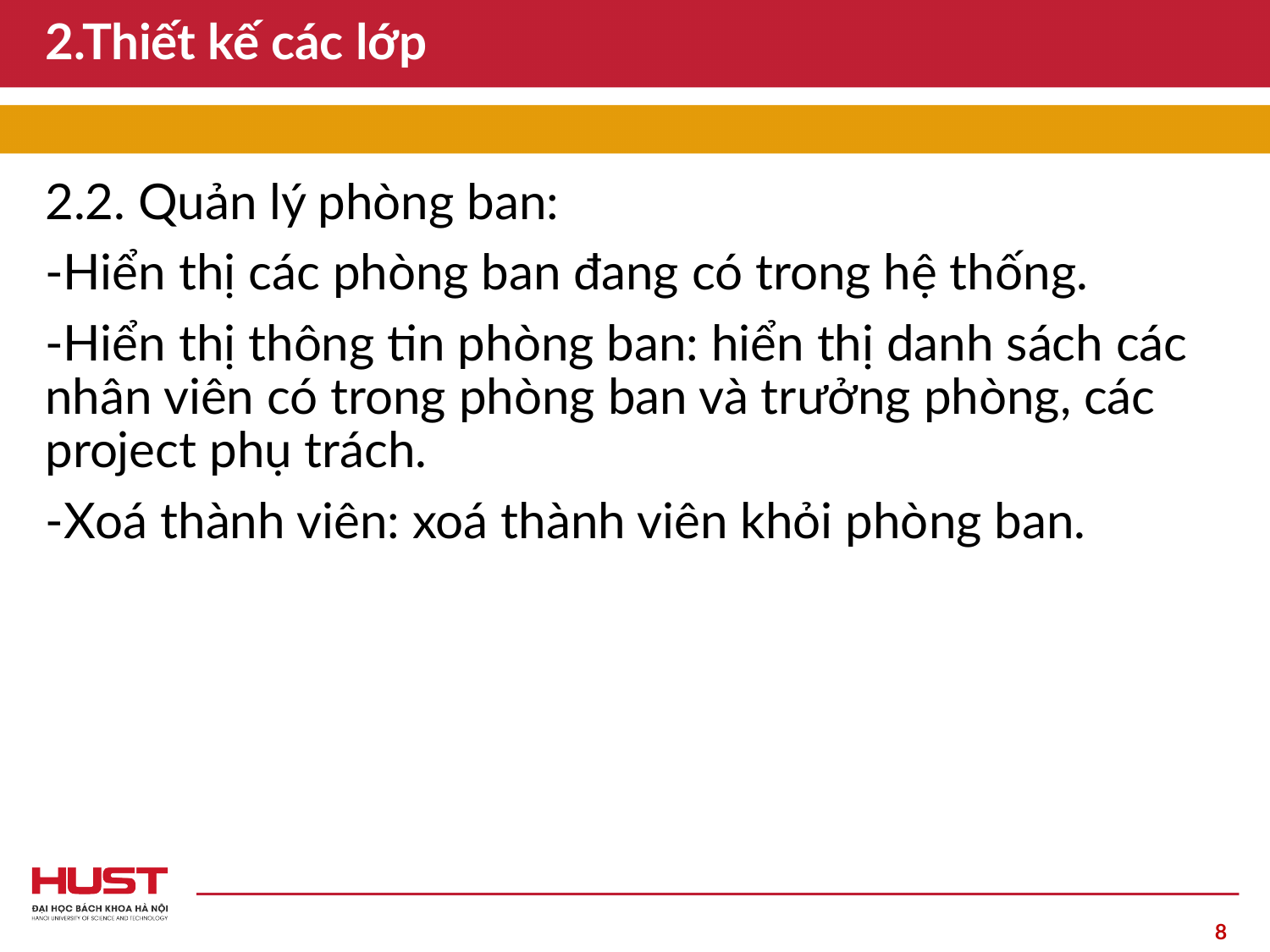

# 2.Thiết kế các lớp
2.2. Quản lý phòng ban:
-Hiển thị các phòng ban đang có trong hệ thống.
-Hiển thị thông tin phòng ban: hiển thị danh sách các nhân viên có trong phòng ban và trưởng phòng, các project phụ trách.
-Xoá thành viên: xoá thành viên khỏi phòng ban.
8